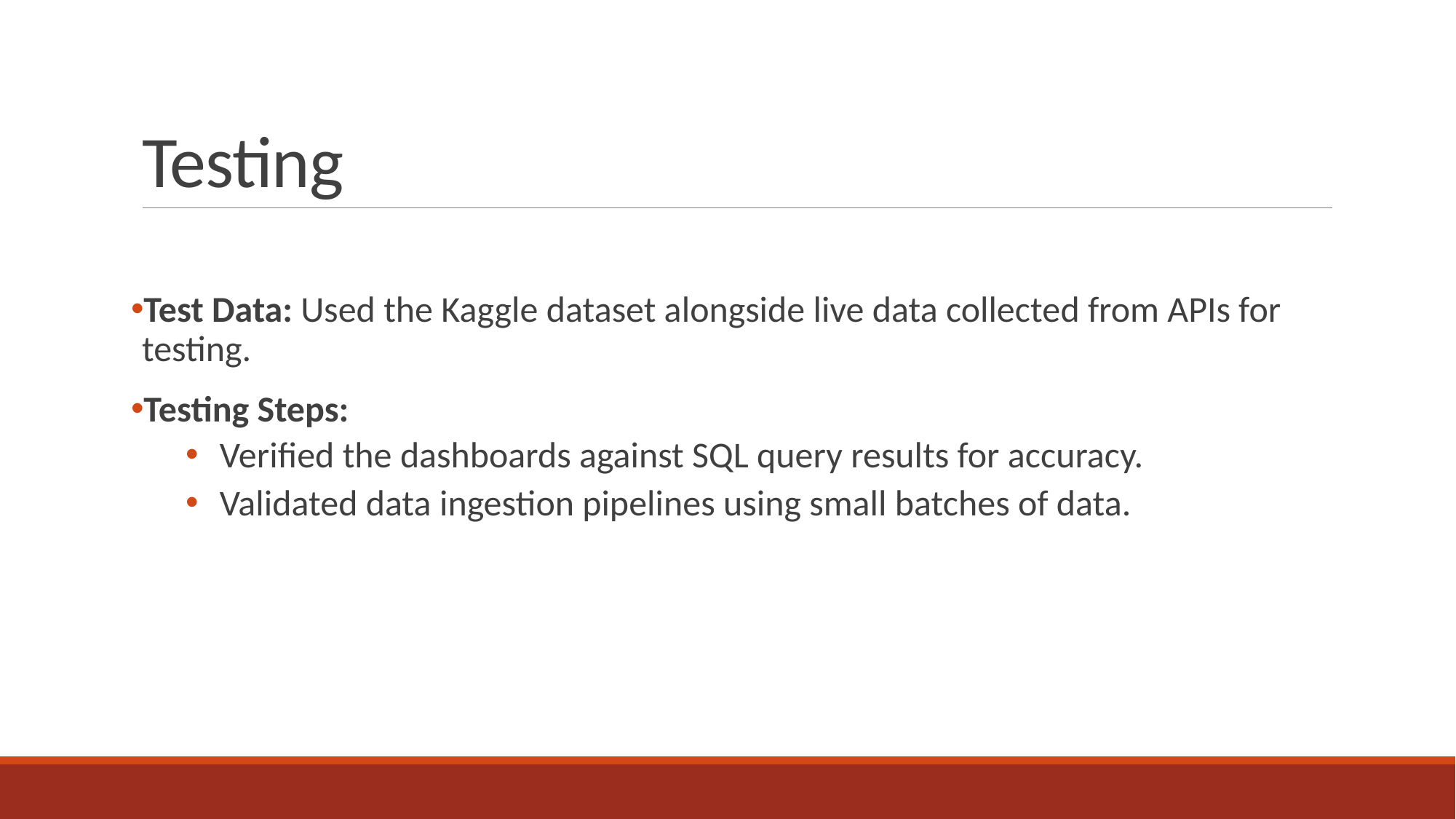

# Testing

Test Data: Used the Kaggle dataset alongside live data collected from APIs for testing.
Testing Steps:
Verified the dashboards against SQL query results for accuracy.
Validated data ingestion pipelines using small batches of data.